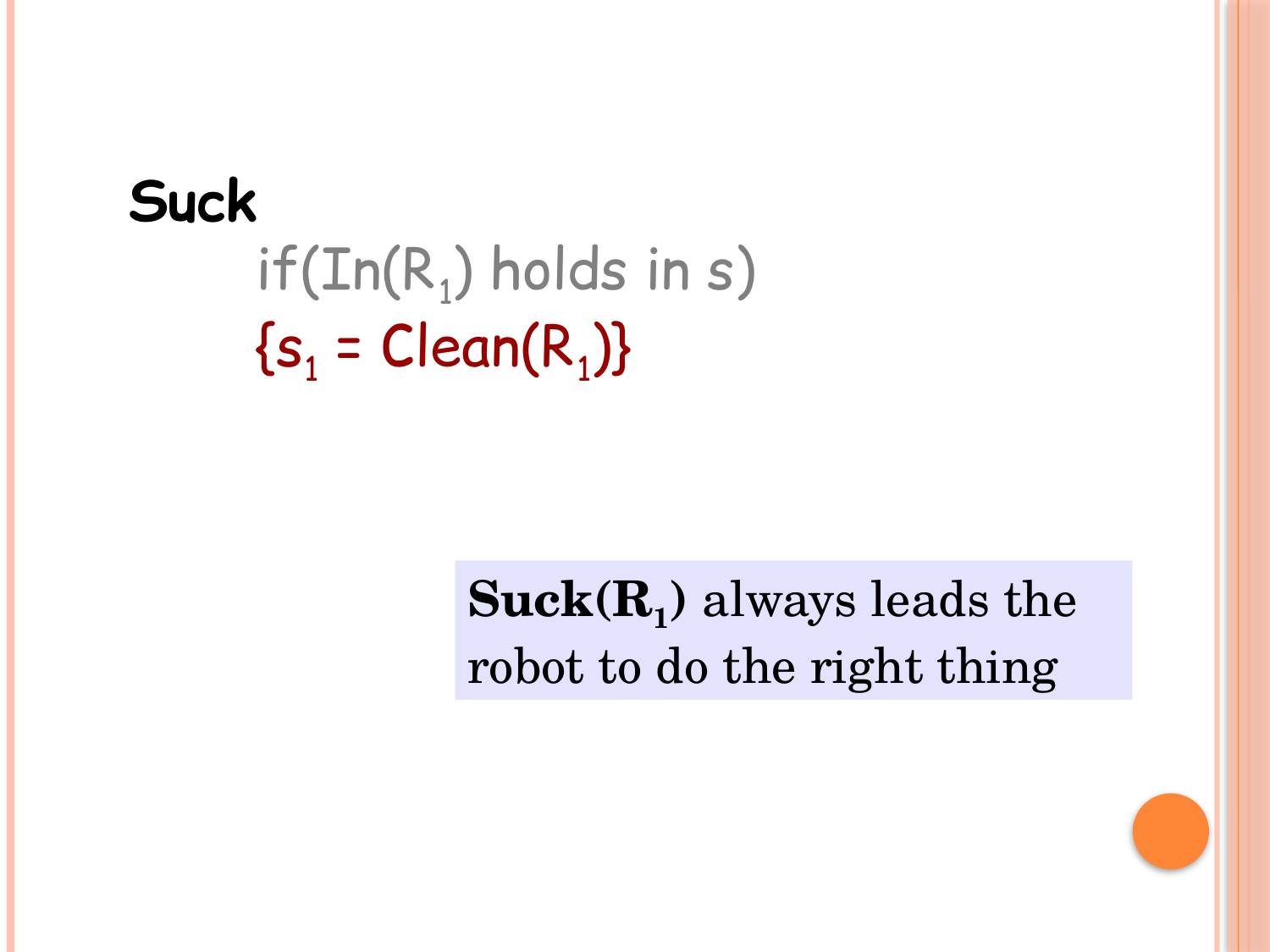

Suck
	if(In(R1) holds in s)
	{s1 = Clean(R1)}
Suck(R1) always leads the robot to do the right thing